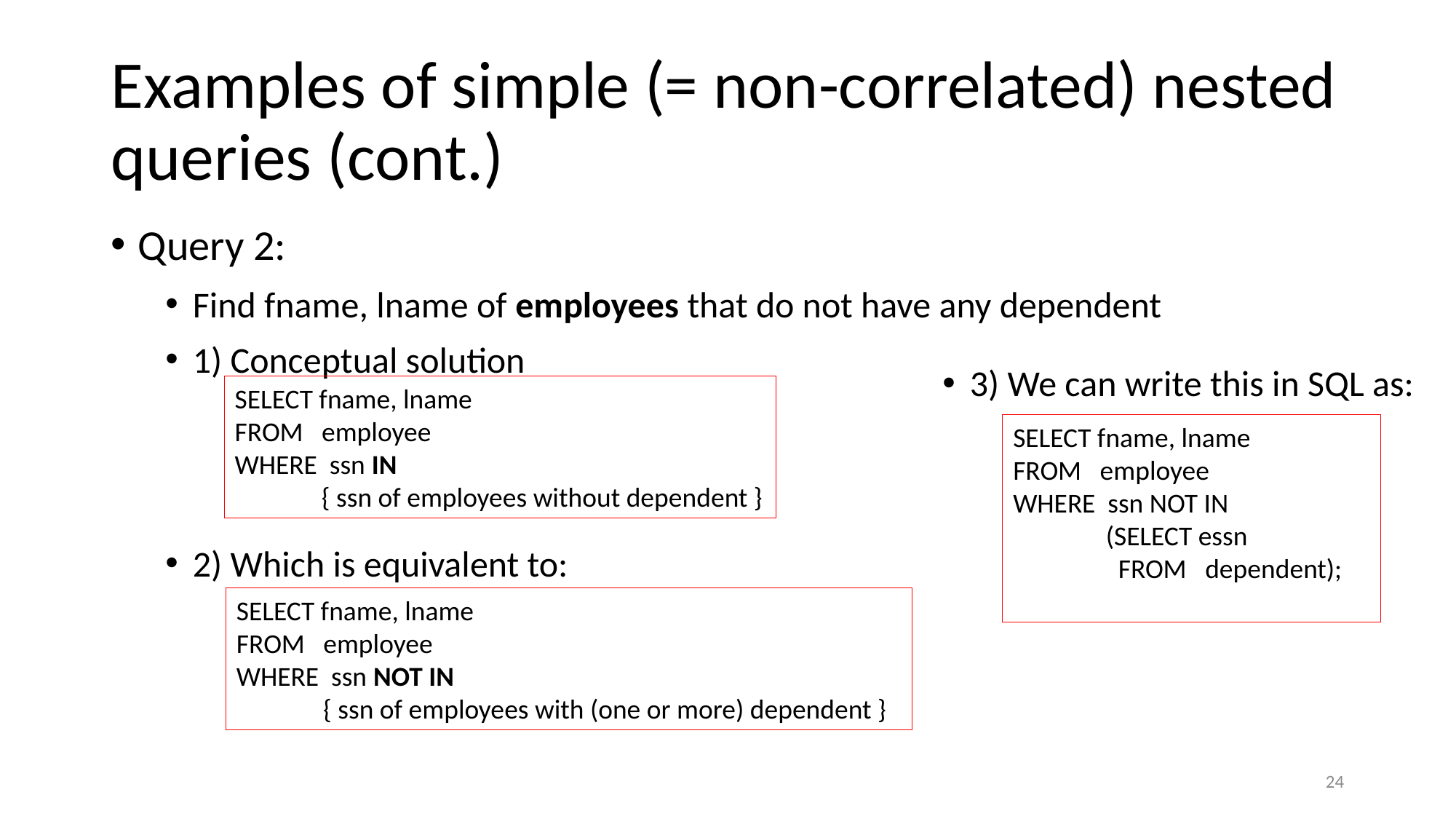

# Examples of simple (= non-correlated) nested queries (cont.)
Query 2:
Find fname, lname of employees that do not have any dependent
1) Conceptual solution

2) Which is equivalent to:

3) We can write this in SQL as:
SELECT fname, lname
FROM   employee
WHERE  ssn IN
              { ssn of employees without dependent }
SELECT fname, lname
FROM   employee
WHERE  ssn NOT IN
               (SELECT essn
                 FROM   dependent);

SELECT fname, lname
FROM   employee
WHERE  ssn NOT IN
              { ssn of employees with (one or more) dependent }
24